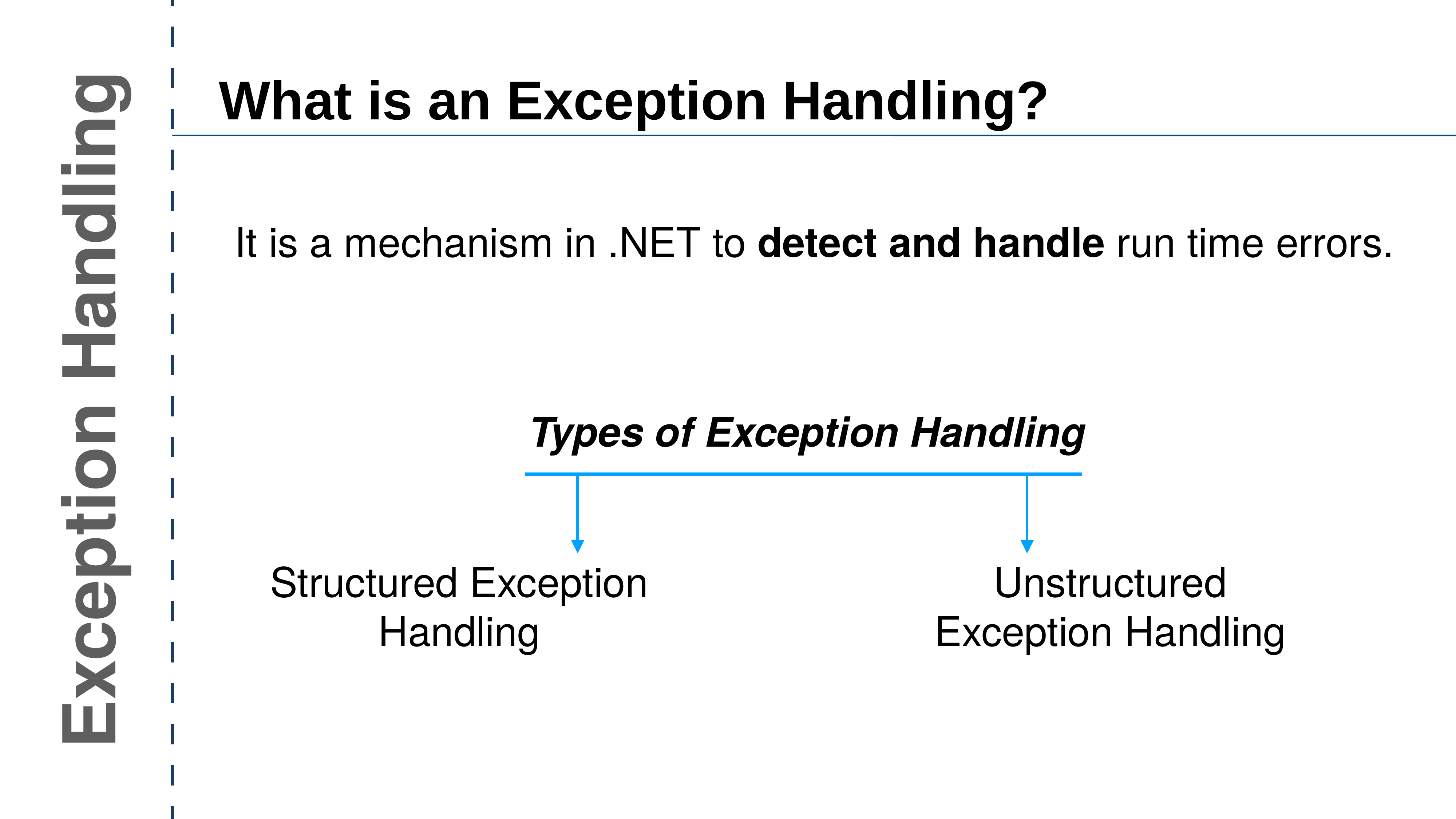

What is an Exception Handling?

It is a mechanism in .NET to detect and handle run time errors.
Exception Handling
Types of Exception Handling
Structured Exception Handling
Unstructured Exception Handling